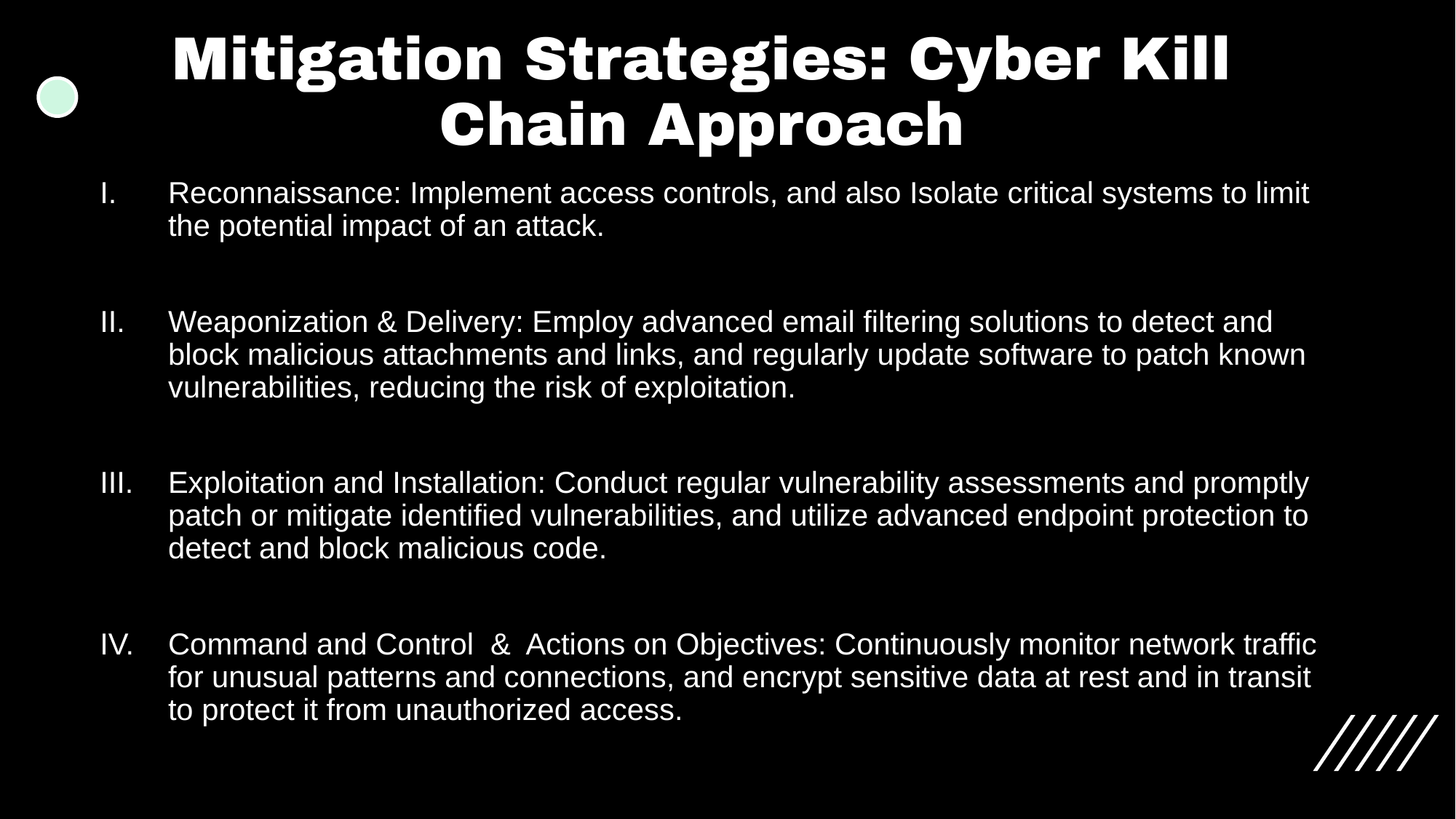

# Mitigation Strategies: Cyber Kill Chain Approach
Reconnaissance: Implement access controls, and also Isolate critical systems to limit the potential impact of an attack.

Weaponization & Delivery: Employ advanced email filtering solutions to detect and block malicious attachments and links, and regularly update software to patch known vulnerabilities, reducing the risk of exploitation.

Exploitation and Installation: Conduct regular vulnerability assessments and promptly patch or mitigate identified vulnerabilities, and utilize advanced endpoint protection to detect and block malicious code.

Command and Control  &  Actions on Objectives: Continuously monitor network traffic for unusual patterns and connections, and encrypt sensitive data at rest and in transit to protect it from unauthorized access.